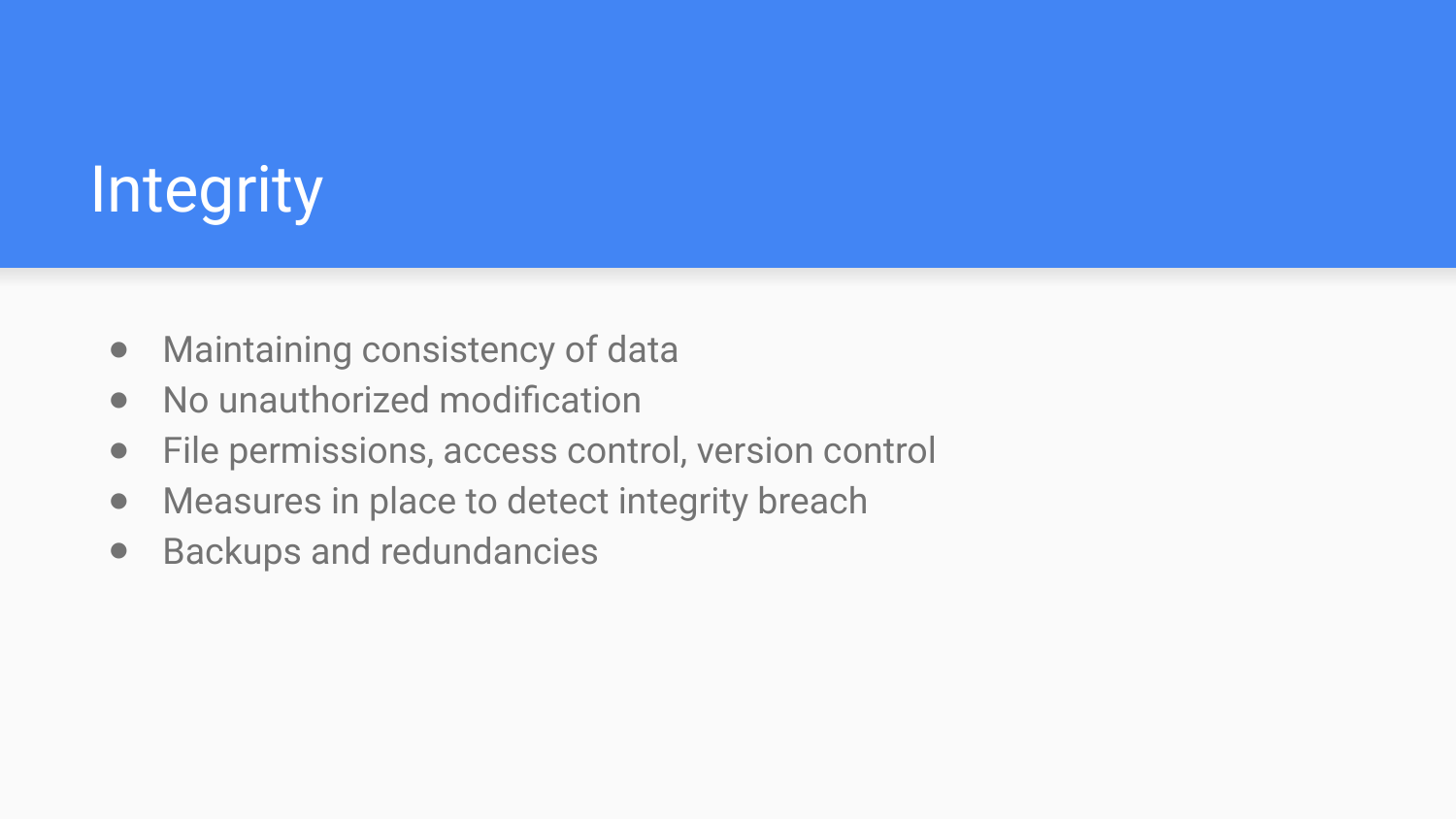

# Integrity
Maintaining consistency of data
No unauthorized modification
File permissions, access control, version control
Measures in place to detect integrity breach
Backups and redundancies